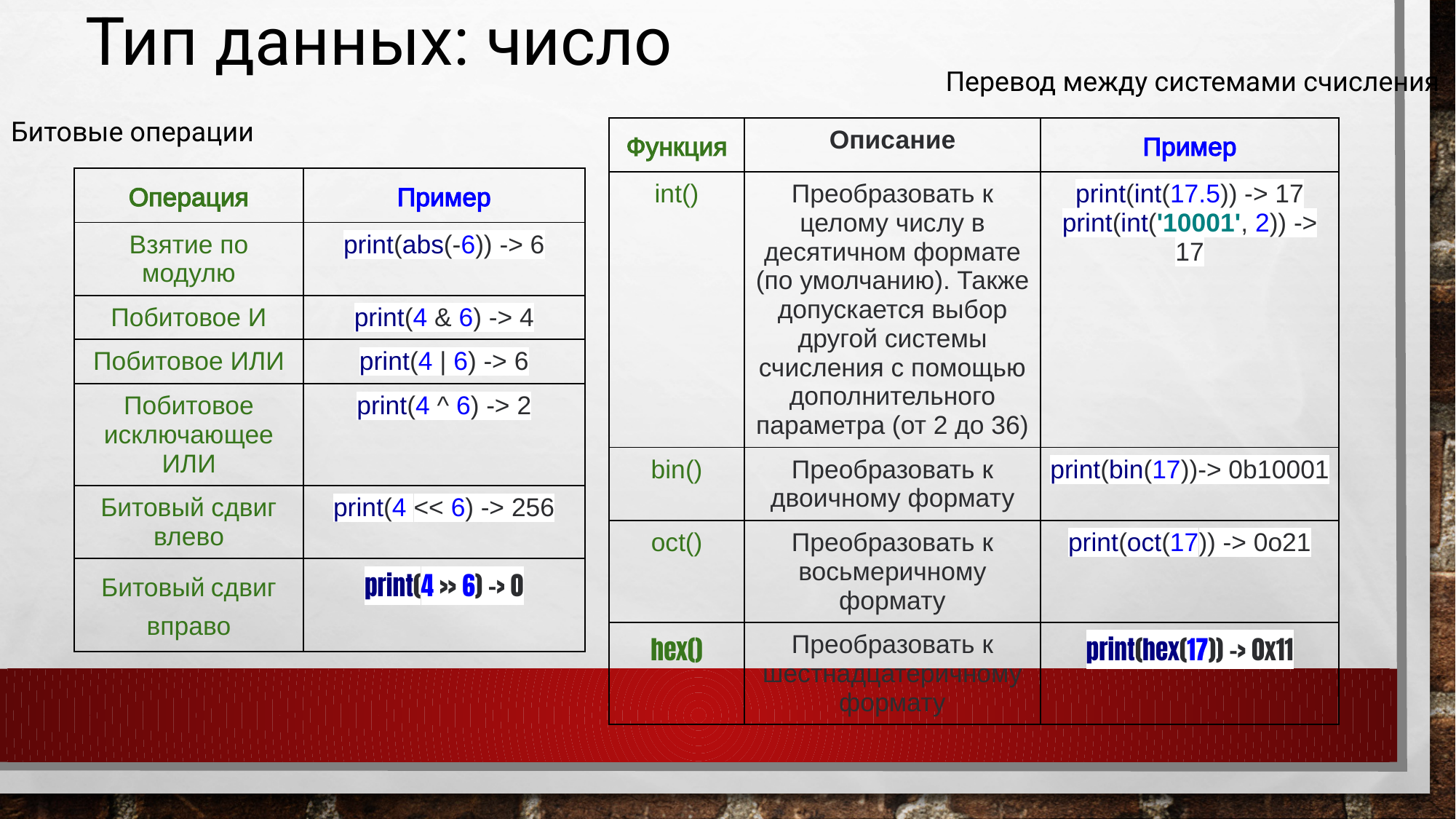

# Тип данных: число
Перевод между системами счисления
Битовые операции
| Функция | Описание | Пример |
| --- | --- | --- |
| int() | Преобразовать к целому числу в десятичном формате (по умолчанию). Также допускается выбор другой системы счисления с помощью дополнительного параметра (от 2 до 36) | print(int(17.5)) -> 17 print(int('10001', 2)) -> 17 |
| bin() | Преобразовать к двоичному формату | print(bin(17))-> 0b10001 |
| oct() | Преобразовать к восьмеричному формату | print(oct(17)) -> 0o21 |
| hex() | Преобразовать к шестнадцатеричному формату | print(hex(17)) -> 0x11 |
| Операция | Пример |
| --- | --- |
| Взятие по модулю | print(abs(-6)) -> 6 |
| Побитовое И | print(4 & 6) -> 4 |
| Побитовое ИЛИ | print(4 | 6) -> 6 |
| Побитовое исключающее ИЛИ | print(4 ^ 6) -> 2 |
| Битовый сдвиг влево | print(4 << 6) -> 256 |
| Битовый сдвиг вправо | print(4 >> 6) -> 0 |